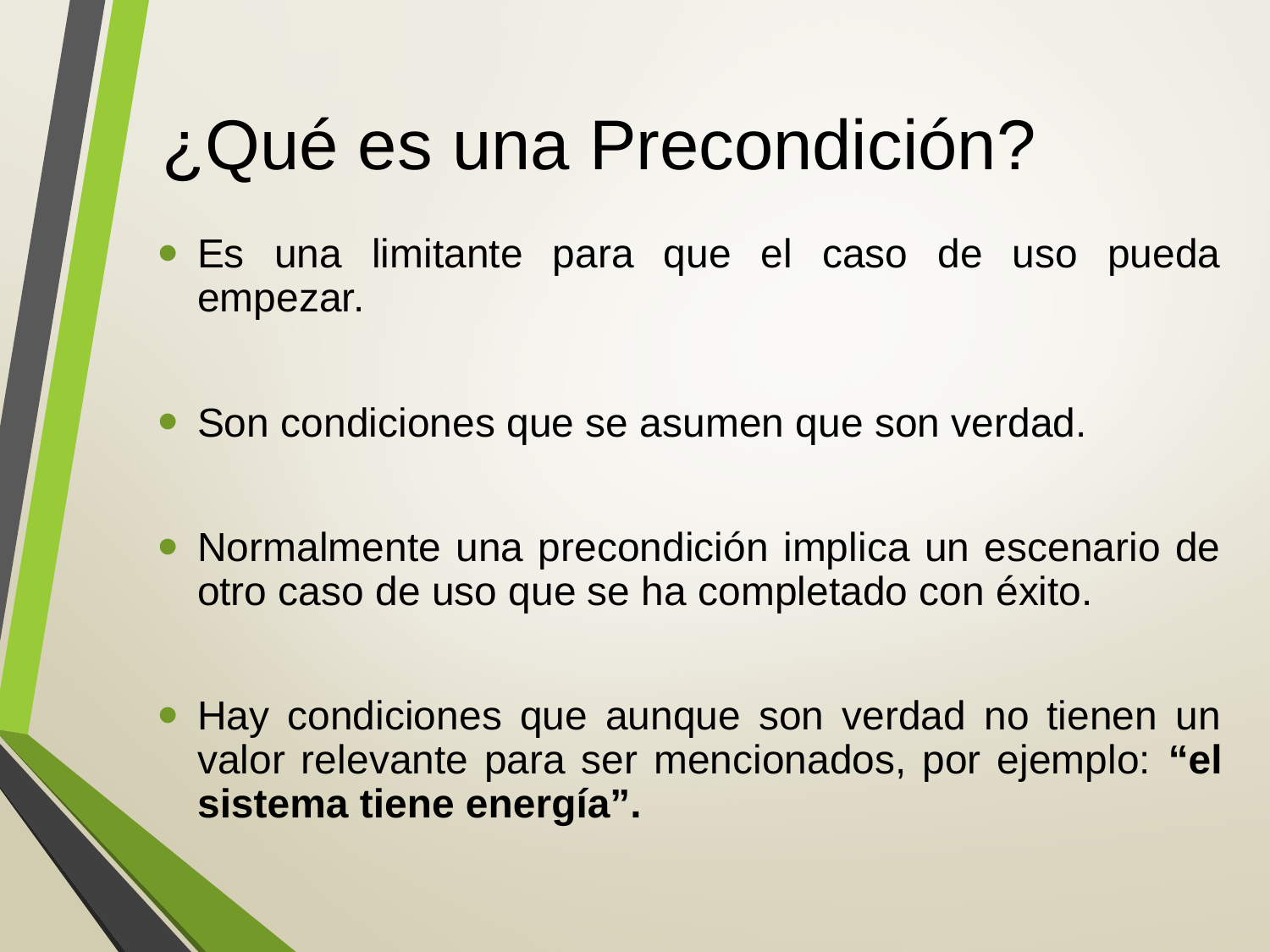

# ¿Qué es una Precondición?
Es una limitante para que el caso de uso pueda empezar.

Son condiciones que se asumen que son verdad.

Normalmente una precondición implica un escenario de otro caso de uso que se ha completado con éxito.

Hay condiciones que aunque son verdad no tienen un valor relevante para ser mencionados, por ejemplo: “el sistema tiene energía”.